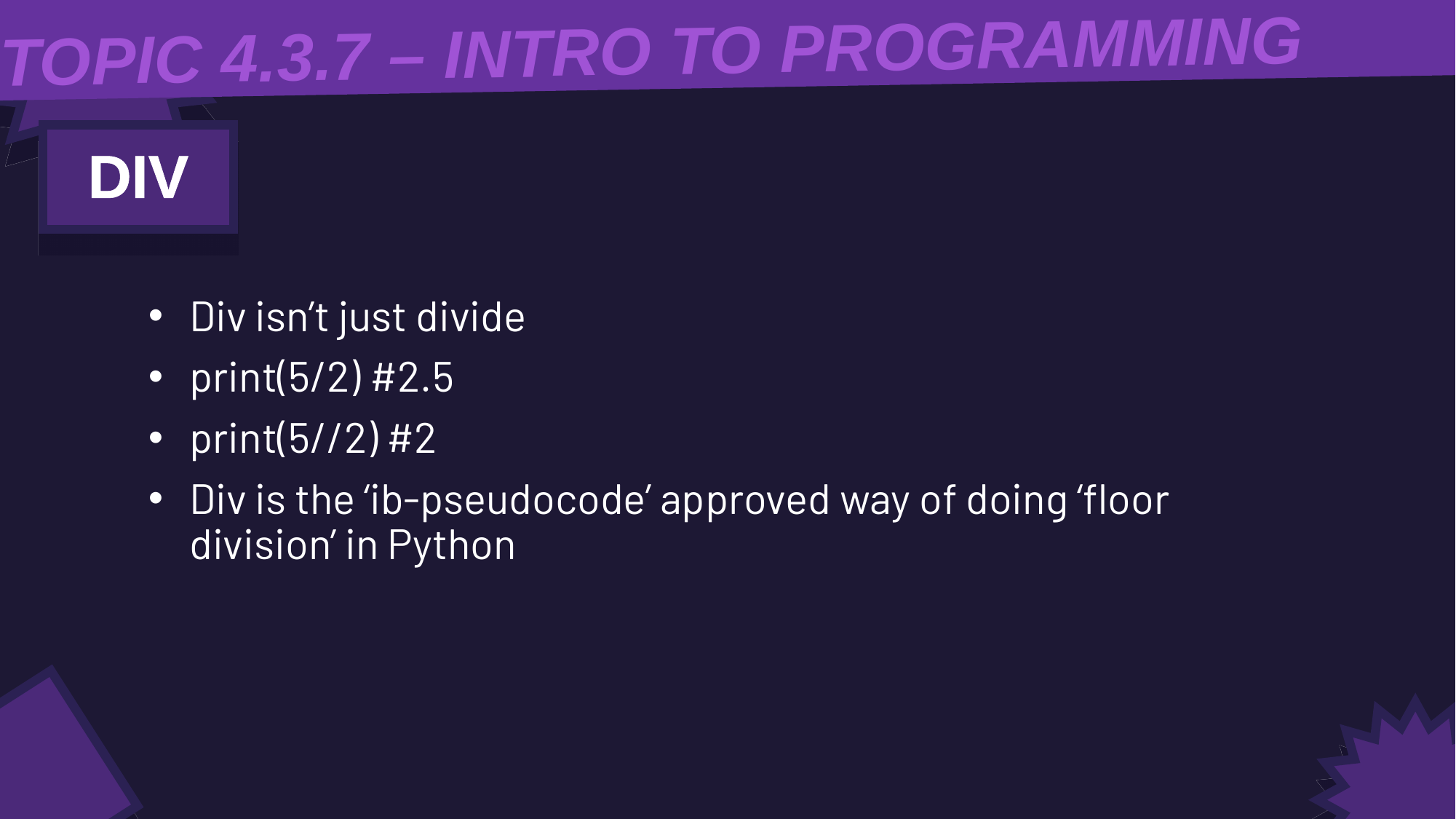

TOPIC 4.3.7 – INTRO TO PROGRAMMING

DIV
Div isn’t just divide
print(5/2) #2.5
print(5//2) #2
Div is the ‘ib-pseudocode’ approved way of doing ‘floor division’ in Python